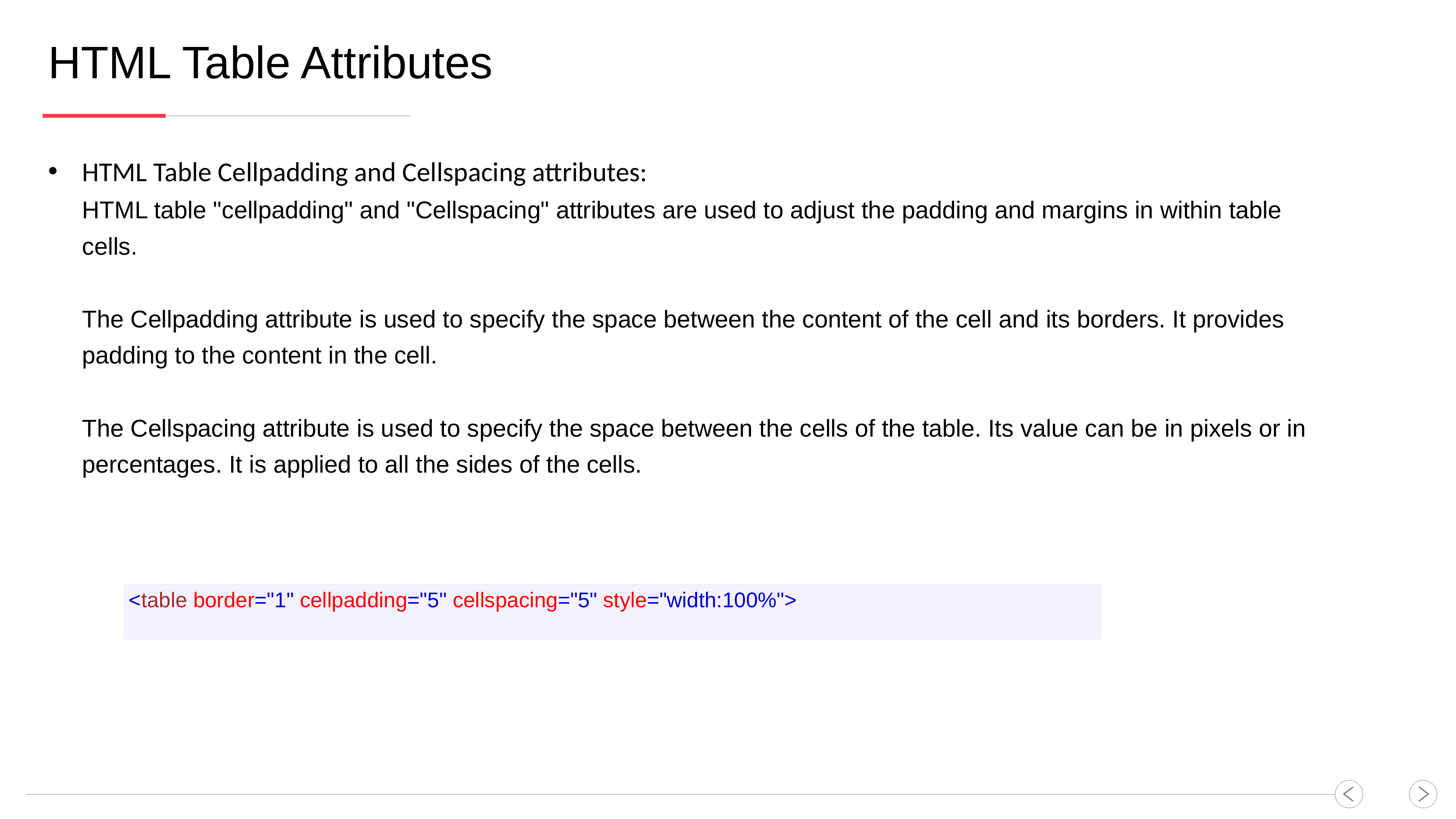

HTML Table Attributes
HTML Table Cellpadding and Cellspacing attributes:
HTML table "cellpadding" and "Cellspacing" attributes are used to adjust the padding and margins in within table cells.
The Cellpadding attribute is used to specify the space between the content of the cell and its borders. It provides padding to the content in the cell.
The Cellspacing attribute is used to specify the space between the cells of the table. Its value can be in pixels or in percentages. It is applied to all the sides of the cells.
<table border="1" cellpadding="5" cellspacing="5" style="width:100%">